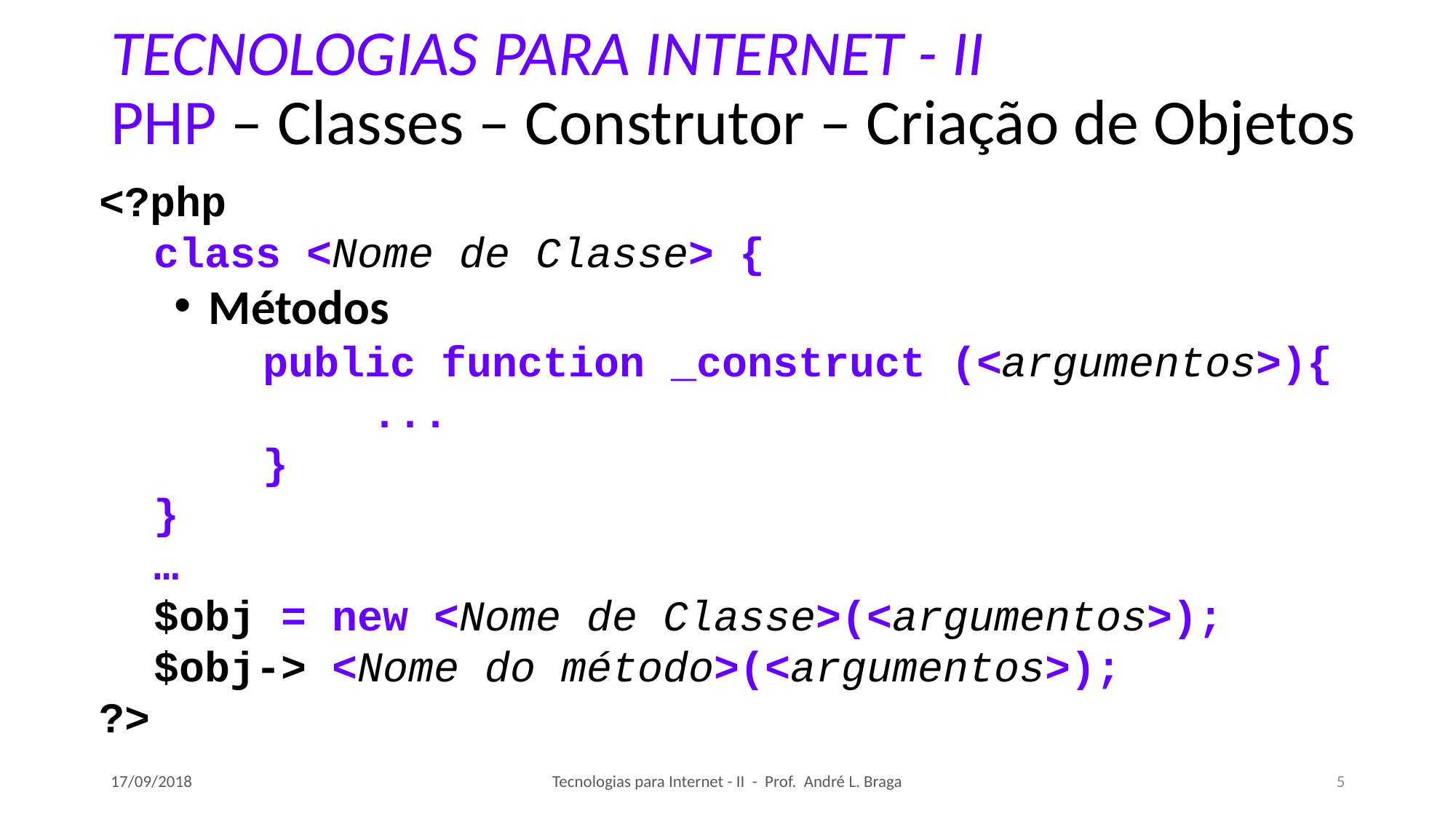

# TECNOLOGIAS PARA INTERNET - II PHP – Classes – Construtor – Criação de Objetos
<?php
class <Nome de Classe> {
Métodos
	public function _construct (<argumentos>){
		...
	}
}
…
$obj = new <Nome de Classe>(<argumentos>);
$obj-> <Nome do método>(<argumentos>);
?>
17/09/2018
Tecnologias para Internet - II  -  Prof.  André L. Braga
5